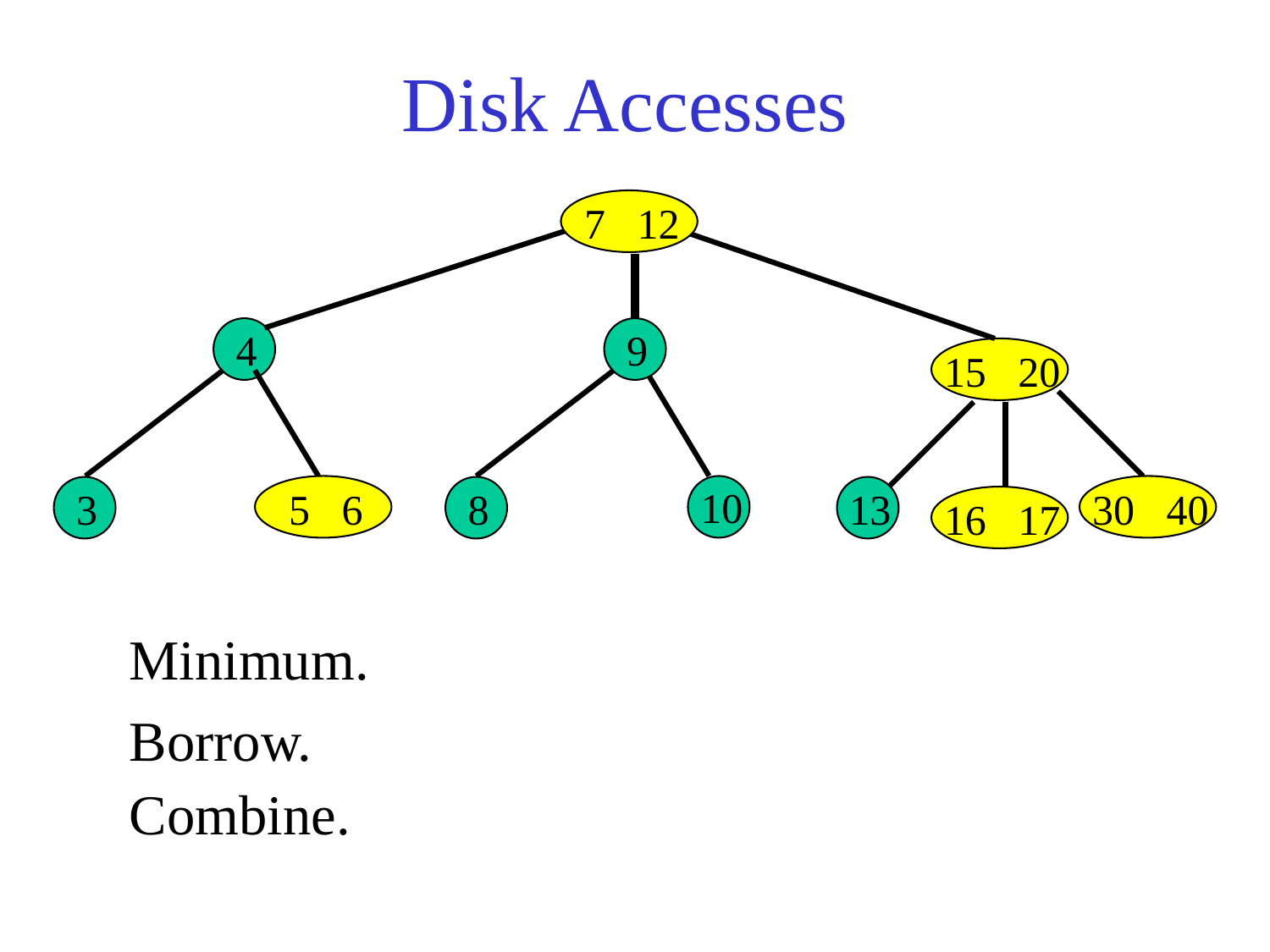

# Disk Accesses

7   12
4
9

15   20
10
3

5   6
8

13

30   40

16   17
Minimum.
Borrow.
Combine.